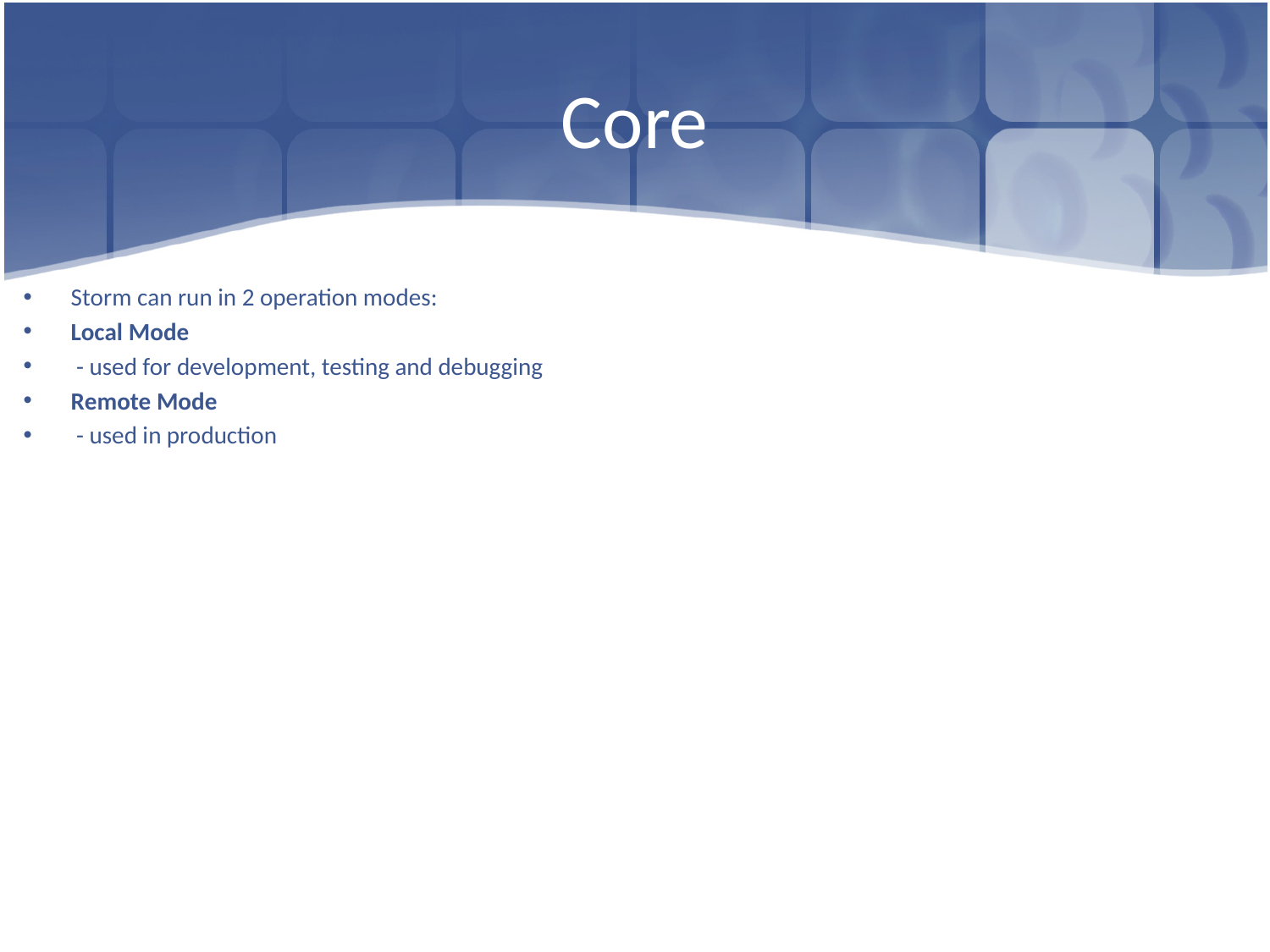

# Core
Storm can run in 2 operation modes:
Local Mode
 - used for development, testing and debugging
Remote Mode
 - used in production